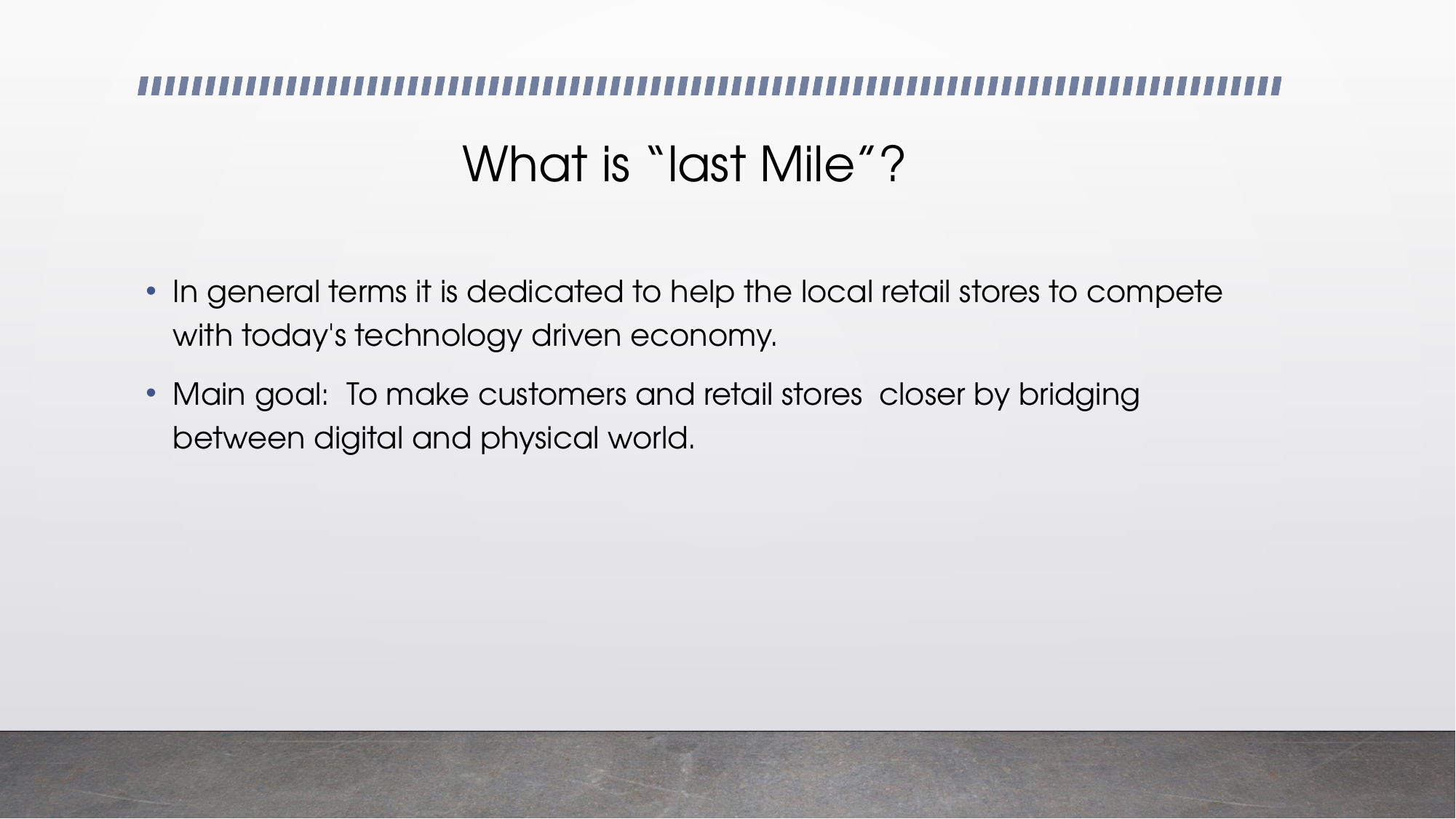

# What is “last Mile”?
In general terms it is dedicated to help the local retail stores to compete with today's technology driven economy.
Main goal:  To make customers and retail stores  closer by bridging between digital and physical world.